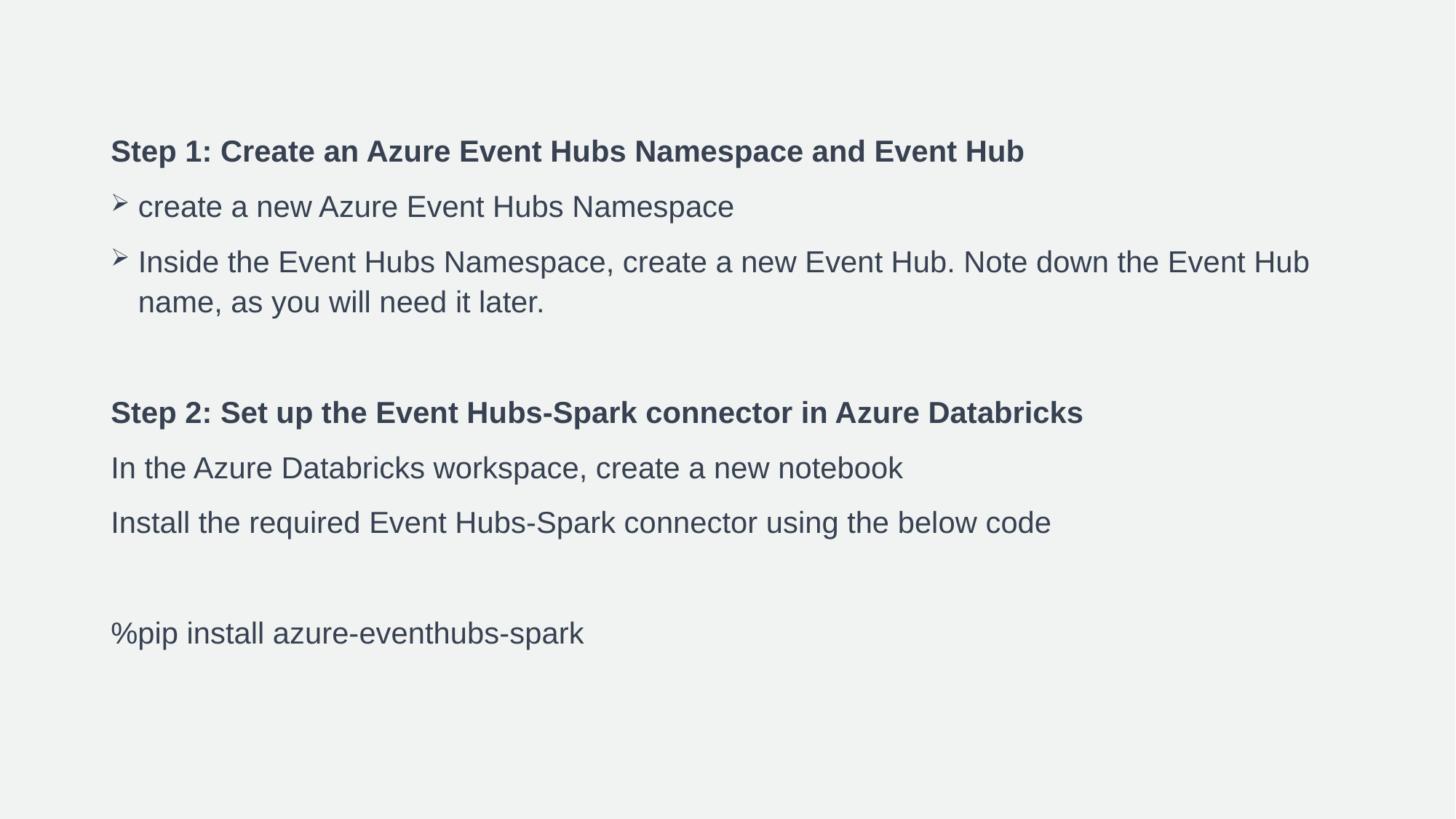

Step 1: Create an Azure Event Hubs Namespace and Event Hub
create a new Azure Event Hubs Namespace
Inside the Event Hubs Namespace, create a new Event Hub. Note down the Event Hub name, as you will need it later.

Step 2: Set up the Event Hubs-Spark connector in Azure Databricks
In the Azure Databricks workspace, create a new notebook
Install the required Event Hubs-Spark connector using the below code

%pip install azure-eventhubs-spark